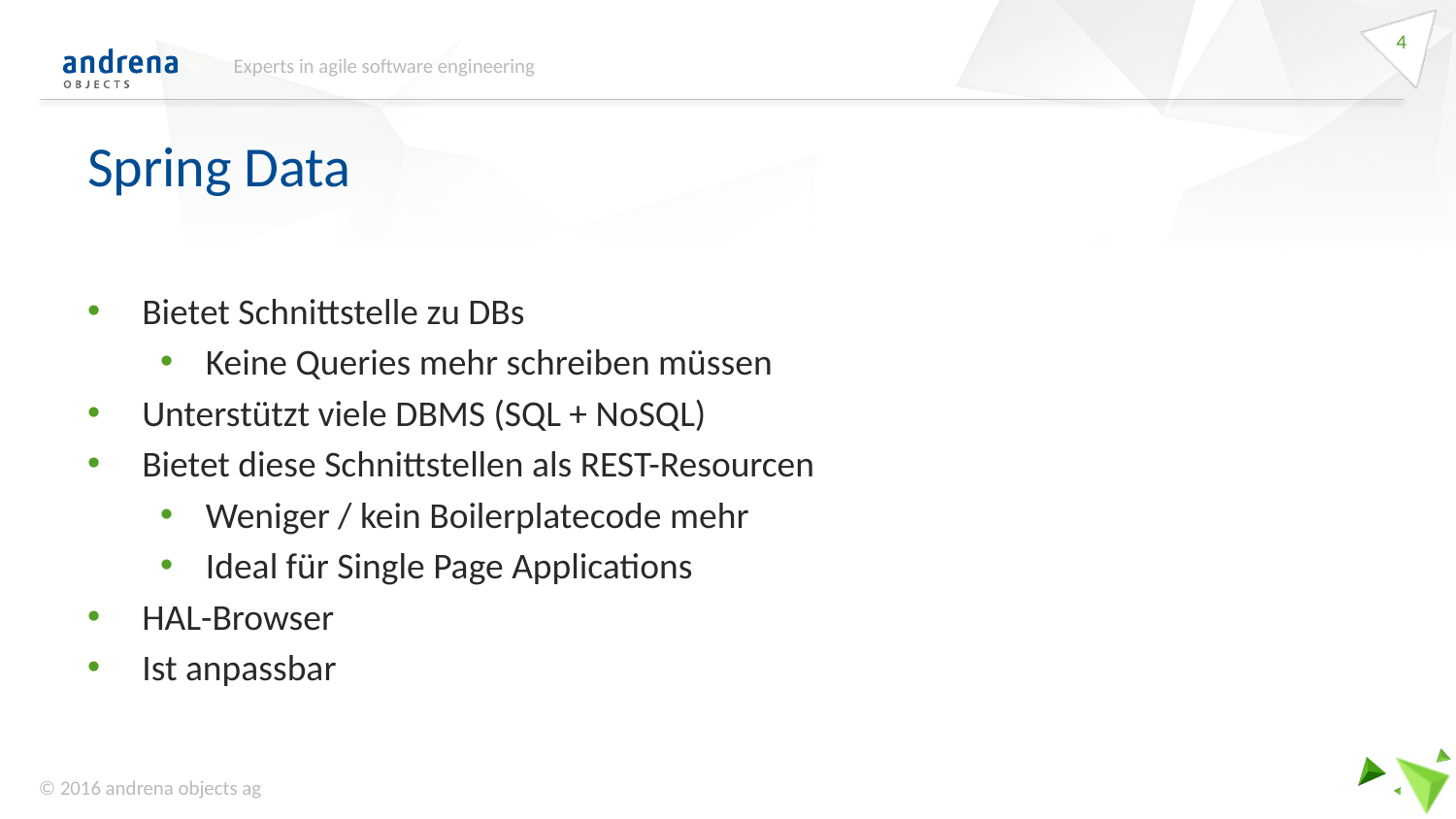

4
Experts in agile software engineering
# Spring Data
Bietet Schnittstelle zu DBs
Keine Queries mehr schreiben müssen
Unterstützt viele DBMS (SQL + NoSQL)
Bietet diese Schnittstellen als REST-Resourcen
Weniger / kein Boilerplatecode mehr
Ideal für Single Page Applications
HAL-Browser
Ist anpassbar